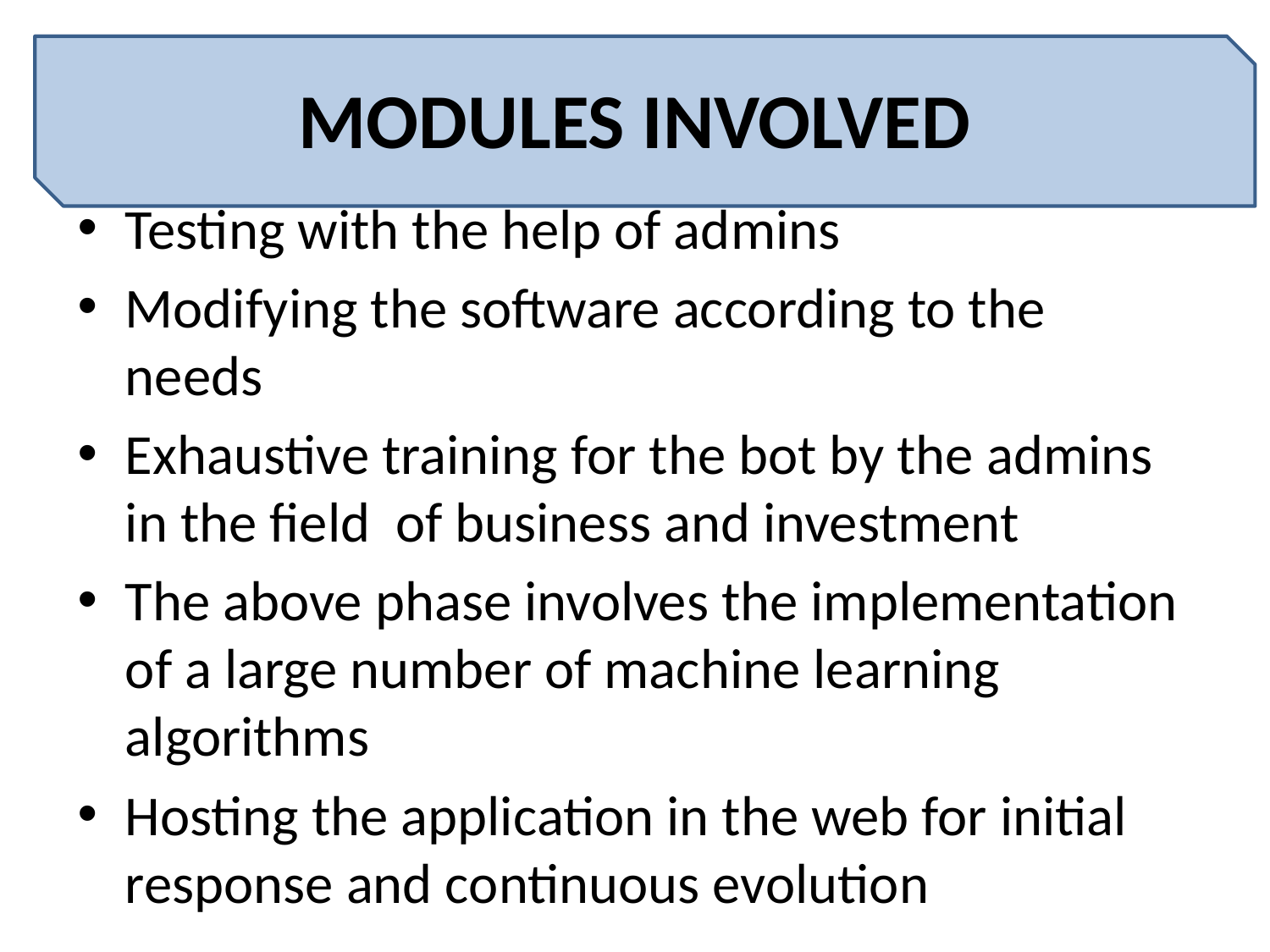

# MODULES INVOLVED
Testing with the help of admins
Modifying the software according to the needs
Exhaustive training for the bot by the admins in the field  of business and investment
The above phase involves the implementation of a large number of machine learning algorithms
Hosting the application in the web for initial response and continuous evolution